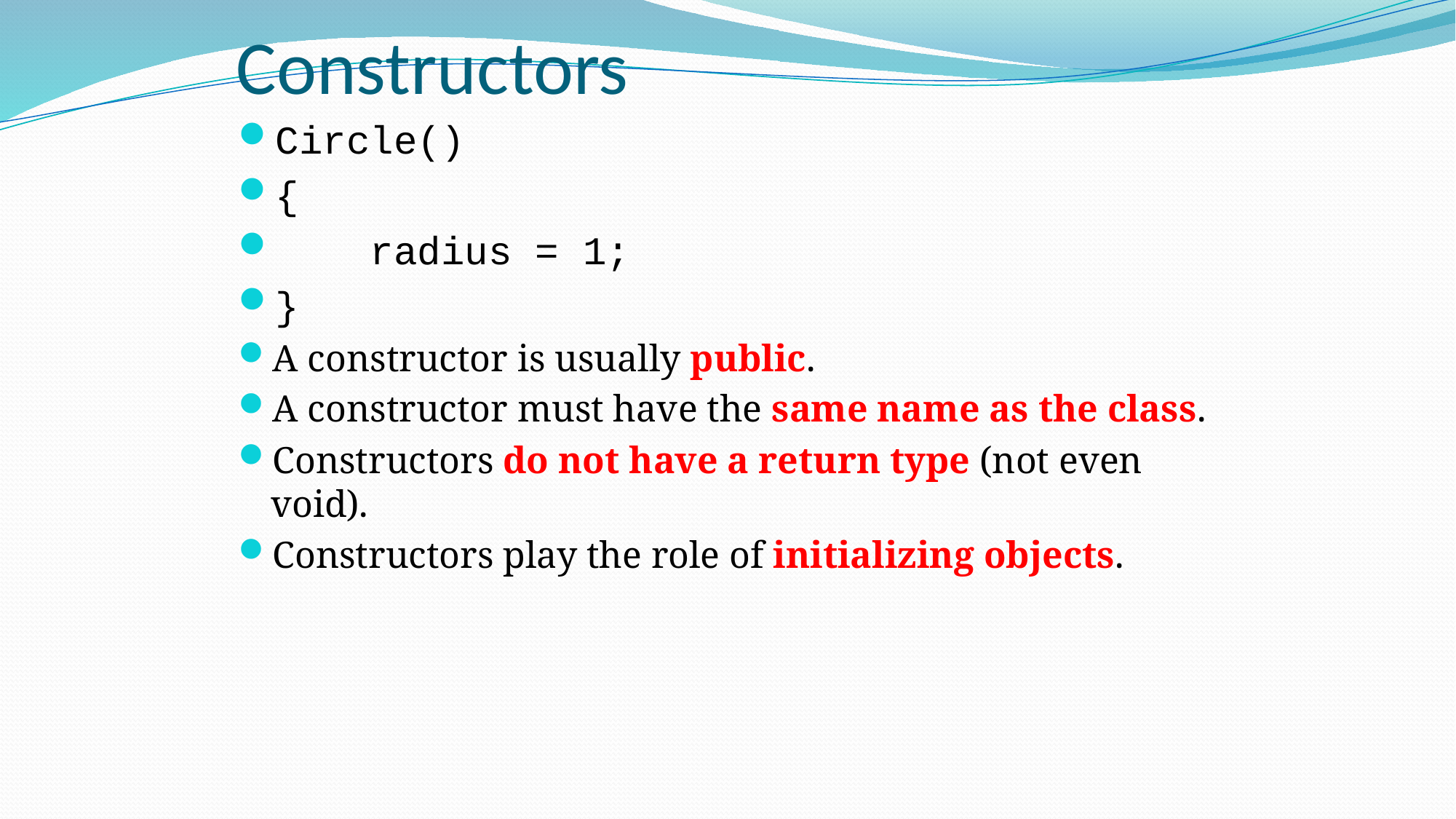

# Constructors
Circle()
{
    radius = 1;
}
A constructor is usually public.
A constructor must have the same name as the class.
Constructors do not have a return type (not even void).
Constructors play the role of initializing objects.